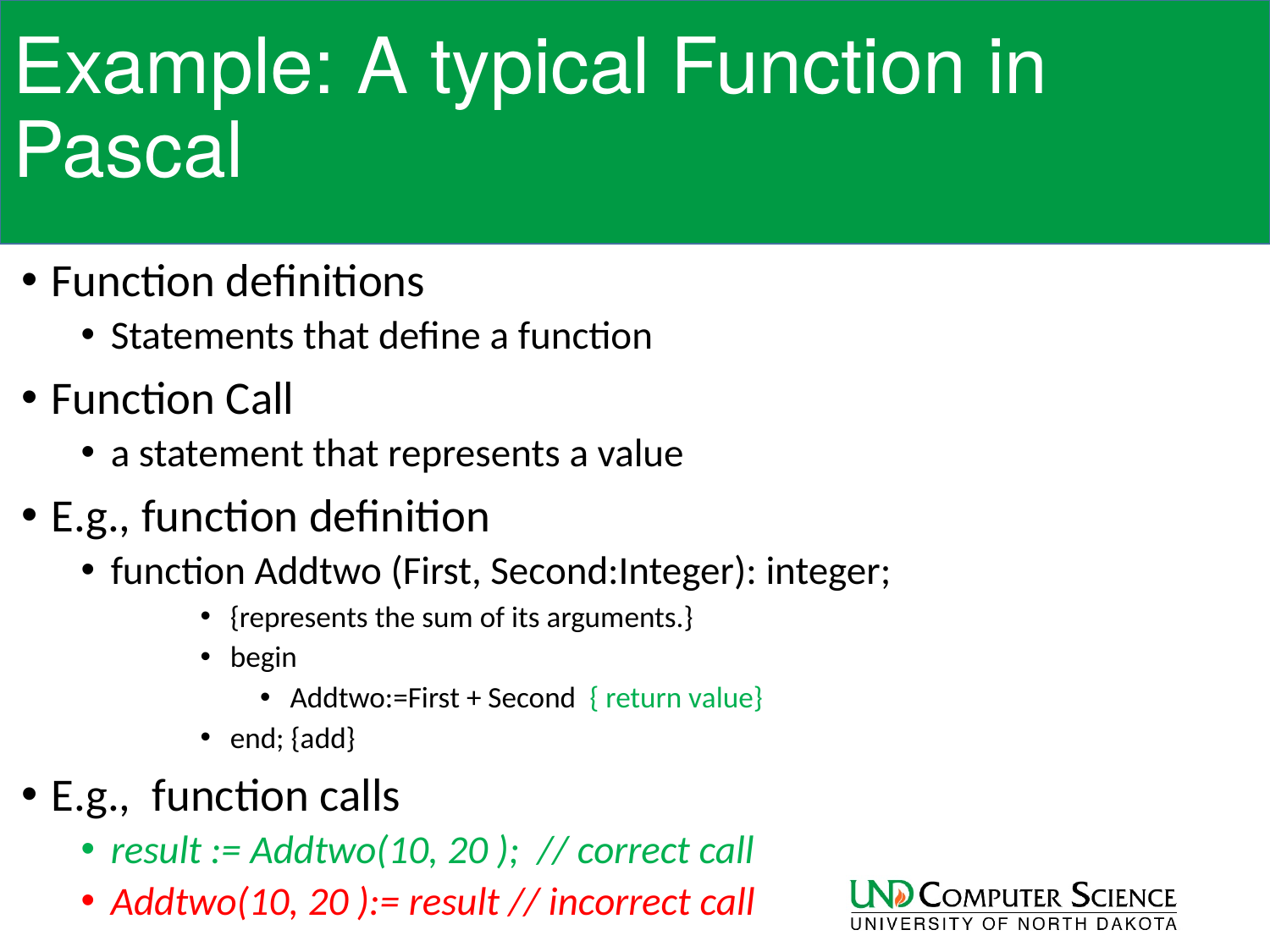

# Example: A typical Function in Pascal
Function definitions
Statements that define a function
Function Call
a statement that represents a value
E.g., function definition
function Addtwo (First, Second:Integer): integer;
{represents the sum of its arguments.}
begin
Addtwo:=First + Second  { return value}
end; {add}
E.g.,  function calls
result := Addtwo(10, 20 );  // correct call
Addtwo(10, 20 ):= result // incorrect call